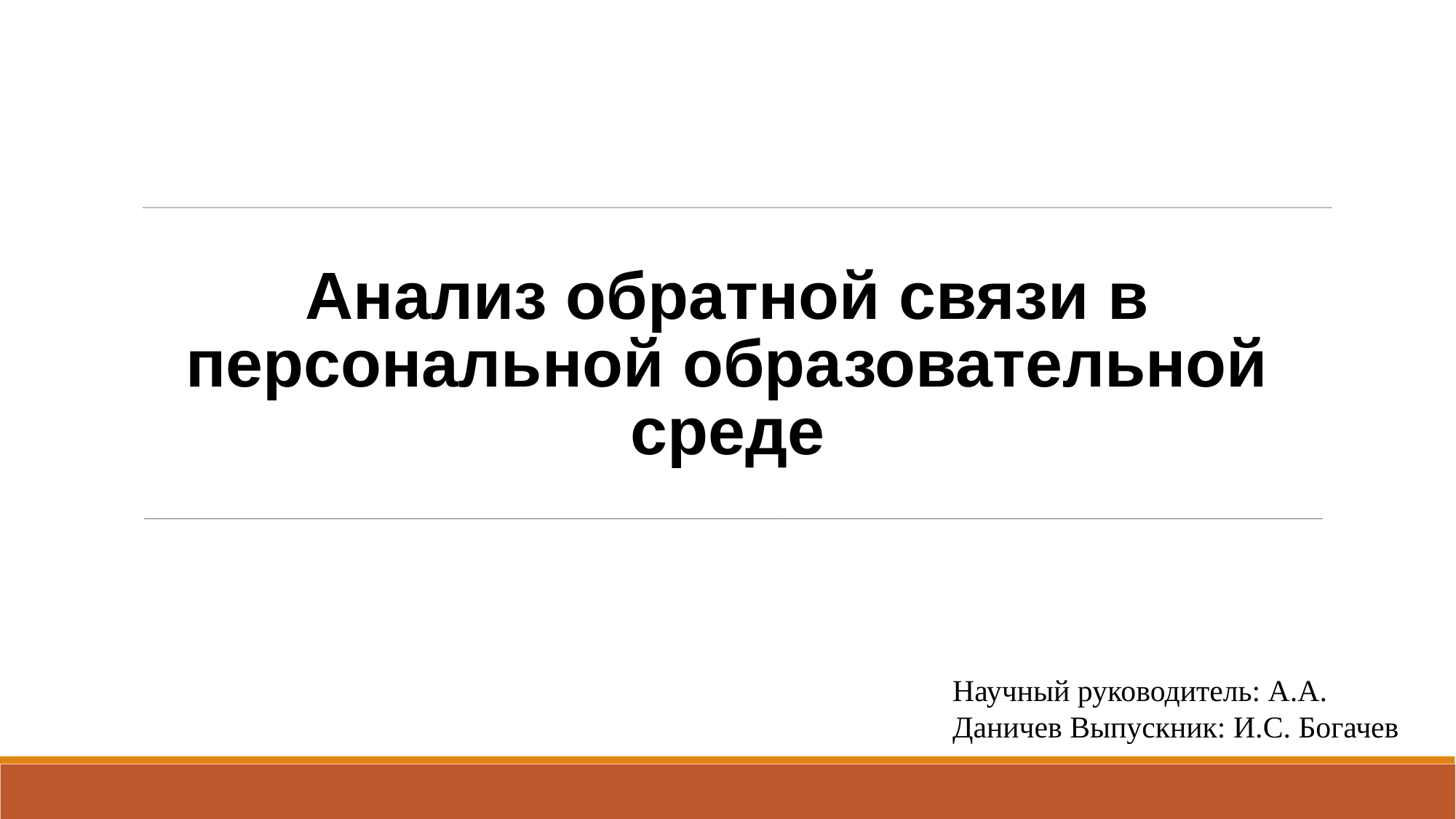

Анализ обратной связи в персональной образовательной среде
Научный руководитель: А.А. Даничев Выпускник: И.С. Богачев